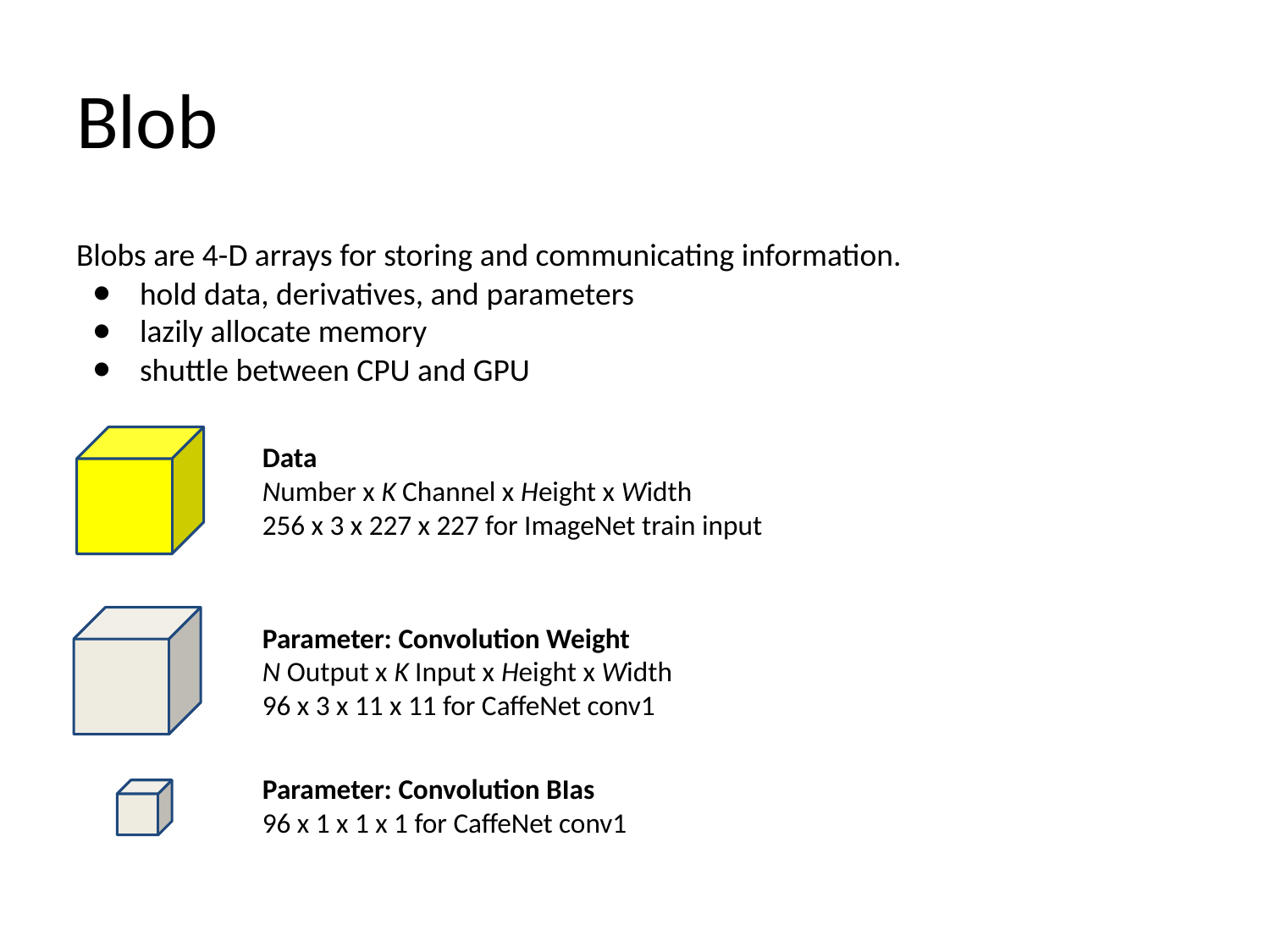

# Blob
Blobs are 4-D arrays for storing and communicating information.
hold data, derivatives, and parameters
lazily allocate memory
shuttle between CPU and GPU

Data
Number x K Channel x Height x Width
256 x 3 x 227 x 227 for ImageNet train input

Parameter: Convolution Weight
N Output x K Input x Height x Width
96 x 3 x 11 x 11 for CaffeNet conv1
Parameter: Convolution BIas
96 x 1 x 1 x 1 for CaffeNet conv1